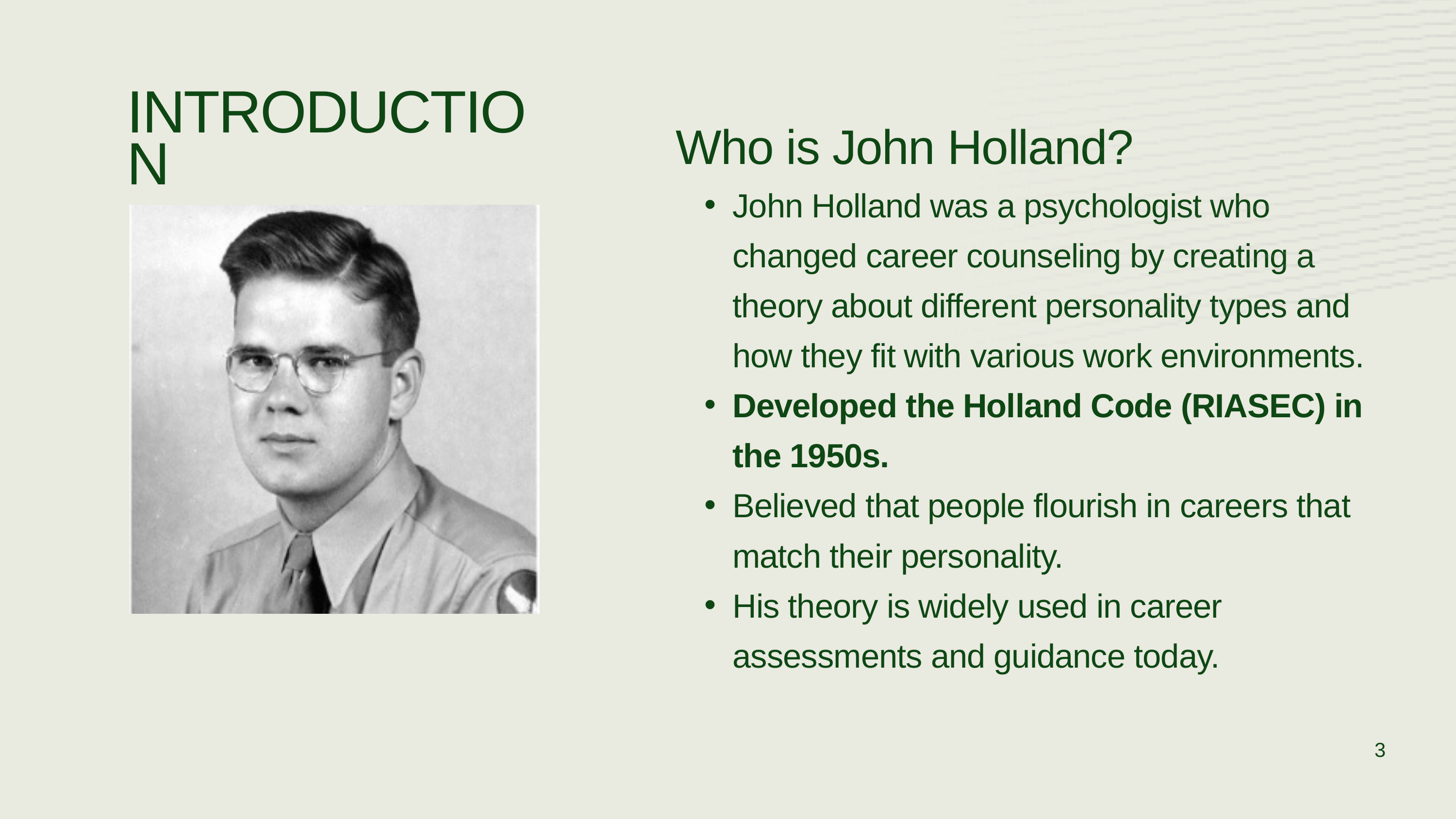

INTRODUCTION
Who is John Holland?
John Holland was a psychologist who changed career counseling by creating a theory about different personality types and how they fit with various work environments.
Developed the Holland Code (RIASEC) in the 1950s.
Believed that people flourish in careers that match their personality.
His theory is widely used in career assessments and guidance today.

3